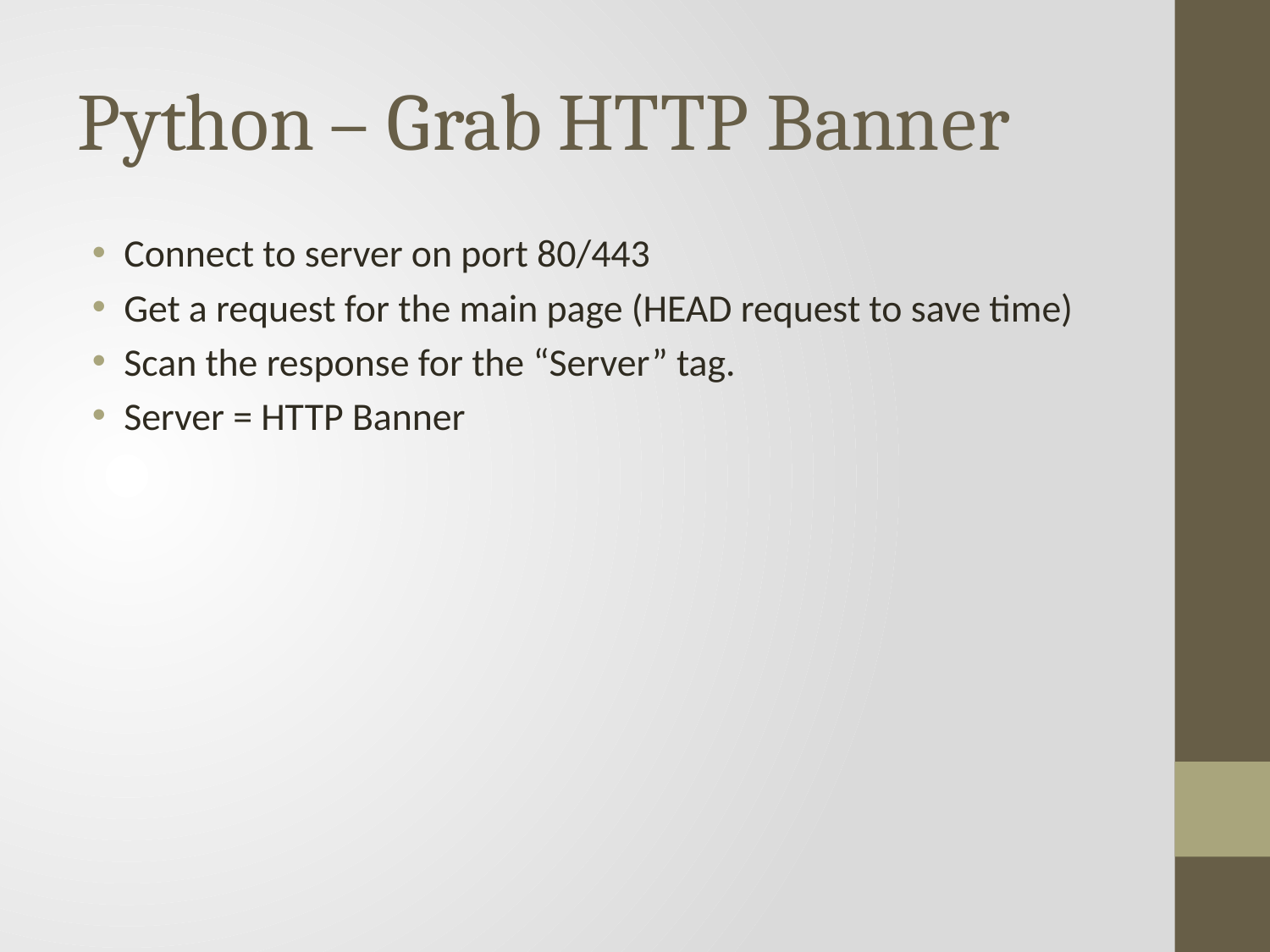

# Python – Grab HTTP Banner
Connect to server on port 80/443
Get a request for the main page (HEAD request to save time)
Scan the response for the “Server” tag.
Server = HTTP Banner